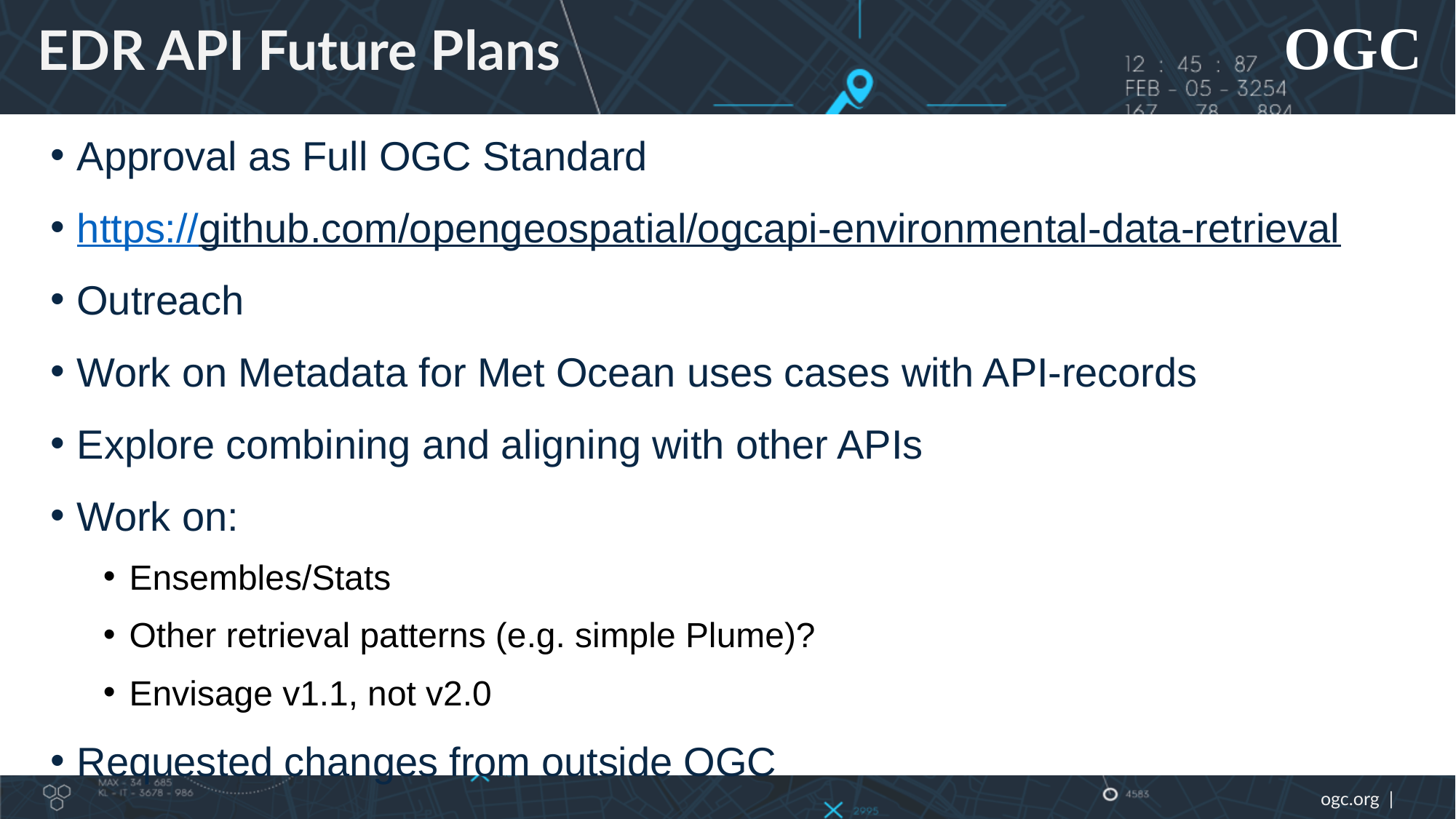

© Crown copyright   Met Office
# EDR API Future Plans
Approval as Full OGC Standard
https://github.com/opengeospatial/ogcapi-environmental-data-retrieval
Outreach
Work on Metadata for Met Ocean uses cases with API-records
Explore combining and aligning with other APIs
Work on:
Ensembles/Stats
Other retrieval patterns (e.g. simple Plume)?
Envisage v1.1, not v2.0
Requested changes from outside OGC